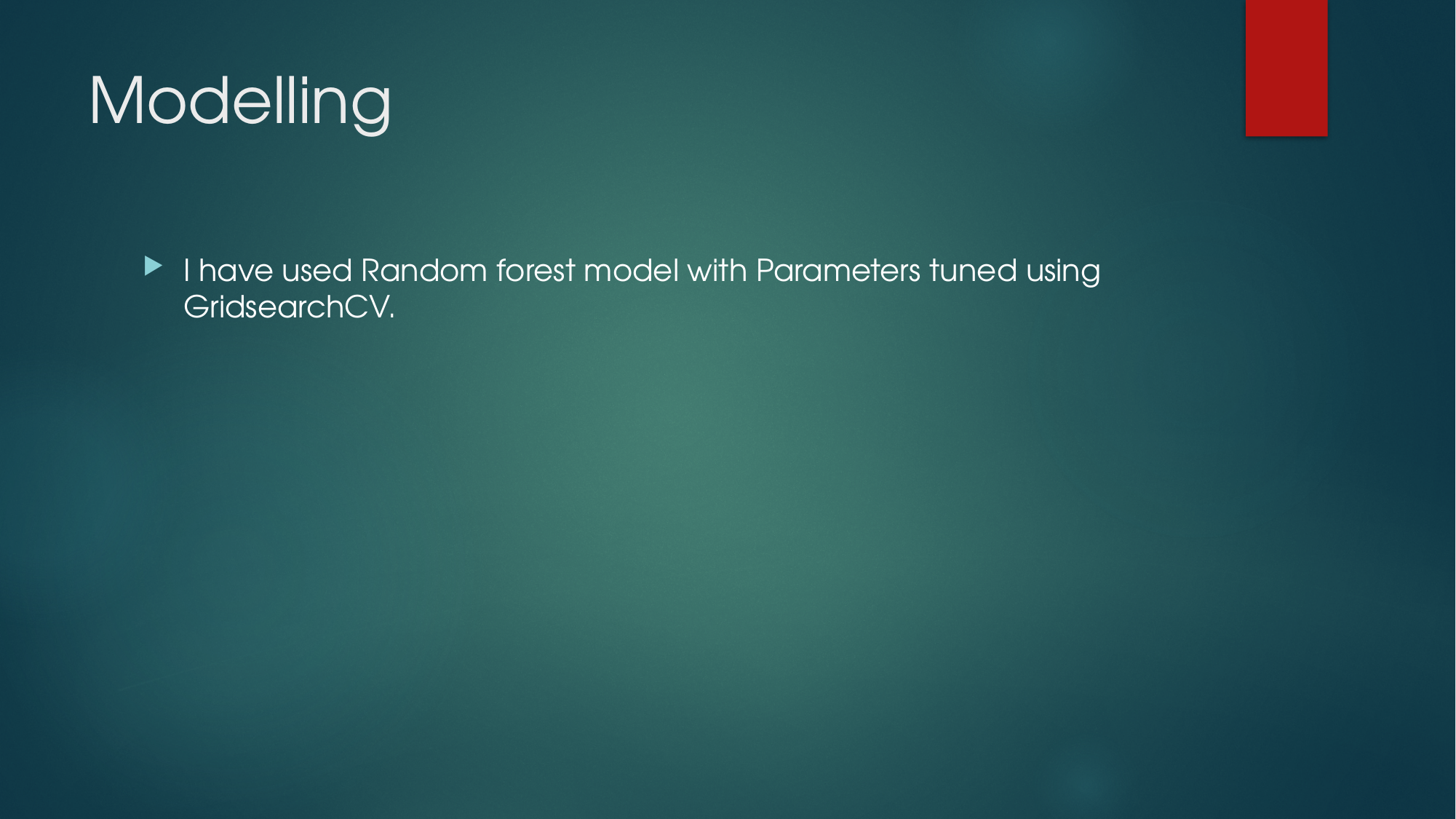

# Modelling
I have used Random forest model with Parameters tuned using GridsearchCV.